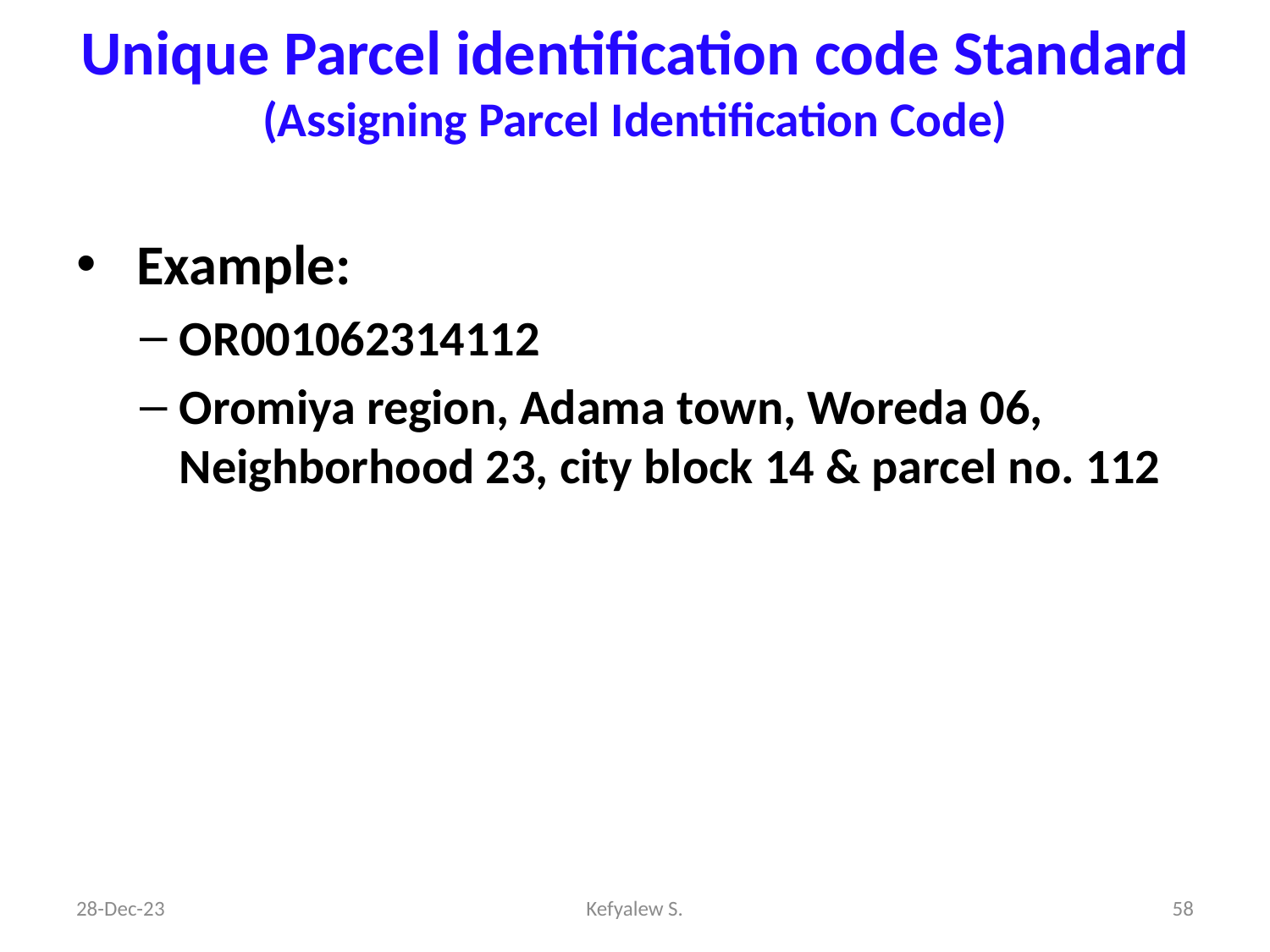

# Unique Parcel identification code Standard (Assigning Parcel Identification Code)
 Example:
OR001062314112
Oromiya region, Adama town, Woreda 06, Neighborhood 23, city block 14 & parcel no. 112
28-Dec-23
Kefyalew S.
58